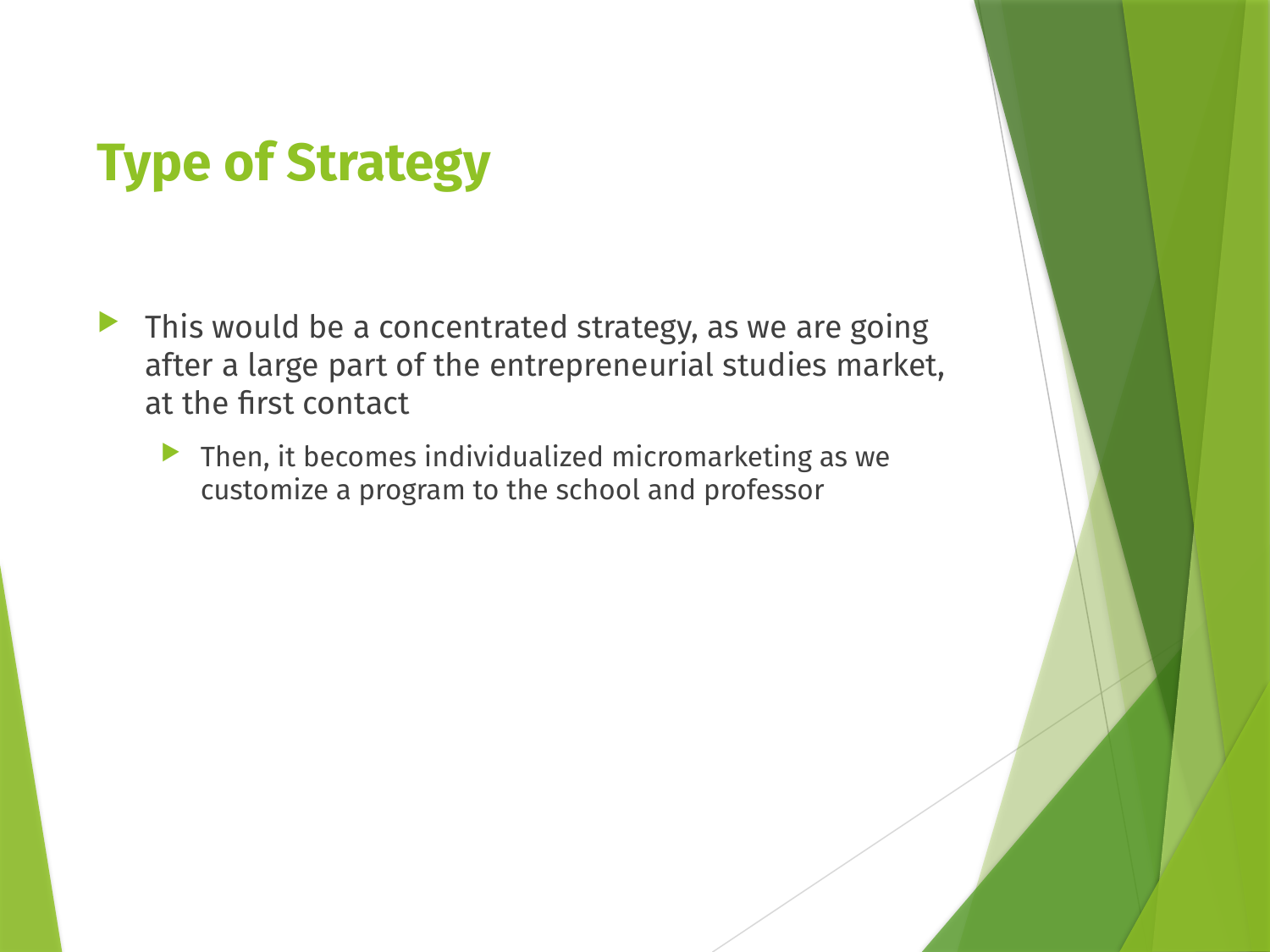

# Type of Strategy

This would be a concentrated strategy, as we are going after a large part of the entrepreneurial studies market, at the first contact
Then, it becomes individualized micromarketing as we customize a program to the school and professor